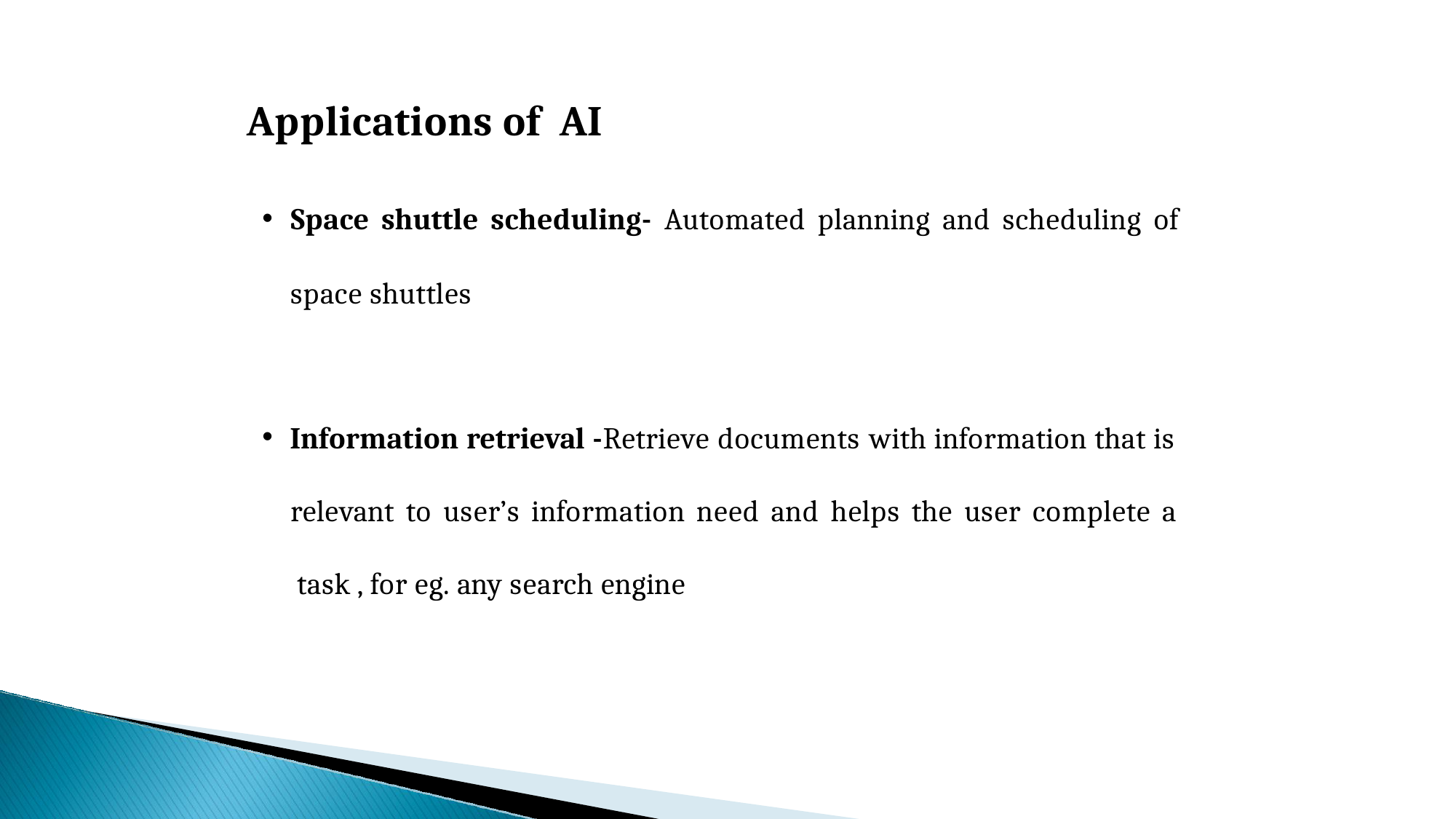

# Applications of	AI
Space shuttle scheduling- Automated planning and scheduling of

space shuttles
Information retrieval -Retrieve documents with information that is
relevant to user’s information need and helps the user complete a  task , for eg. any search engine
32